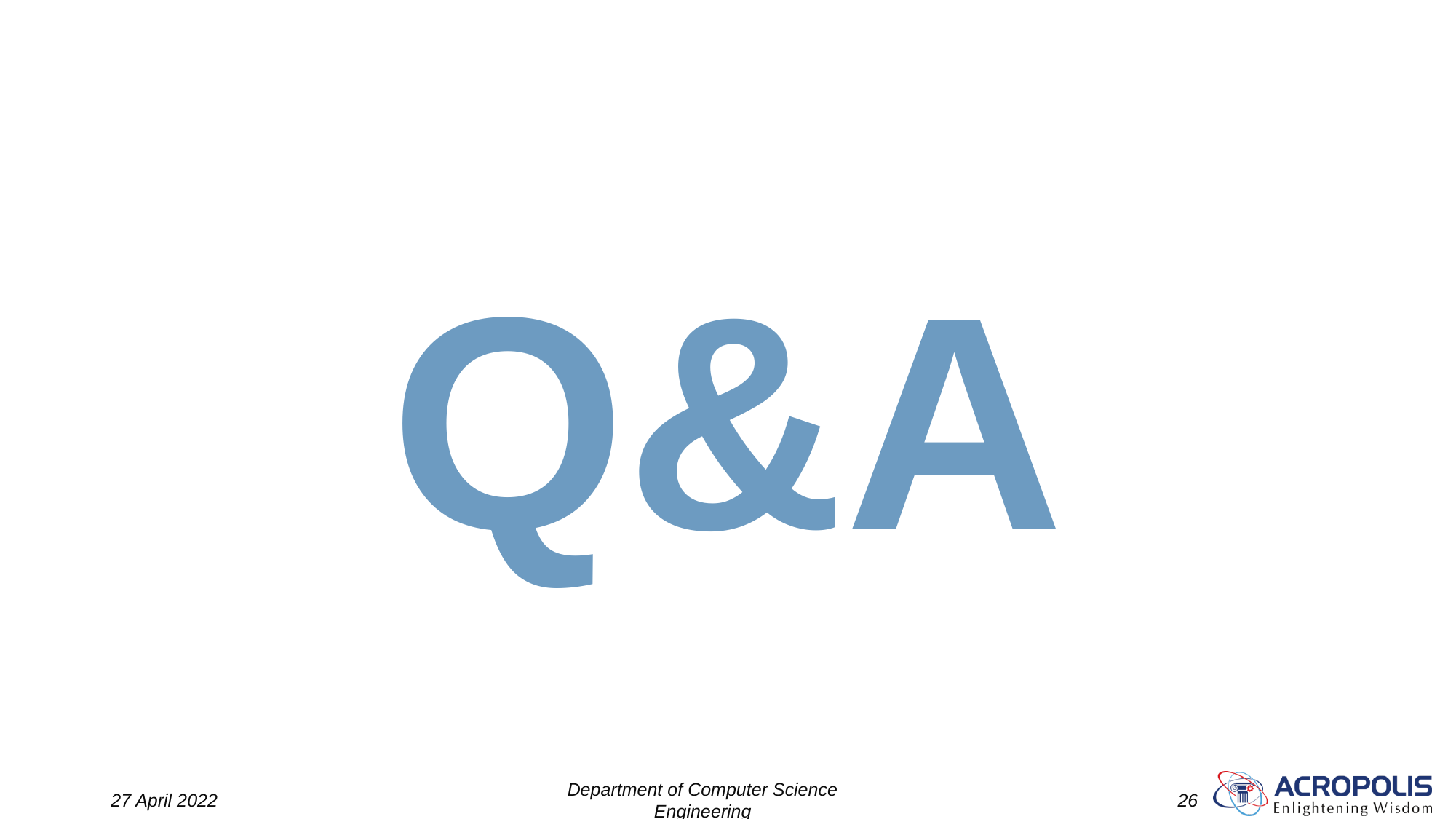

Q&A
27 April 2022
Department of Computer Science Engineering
26